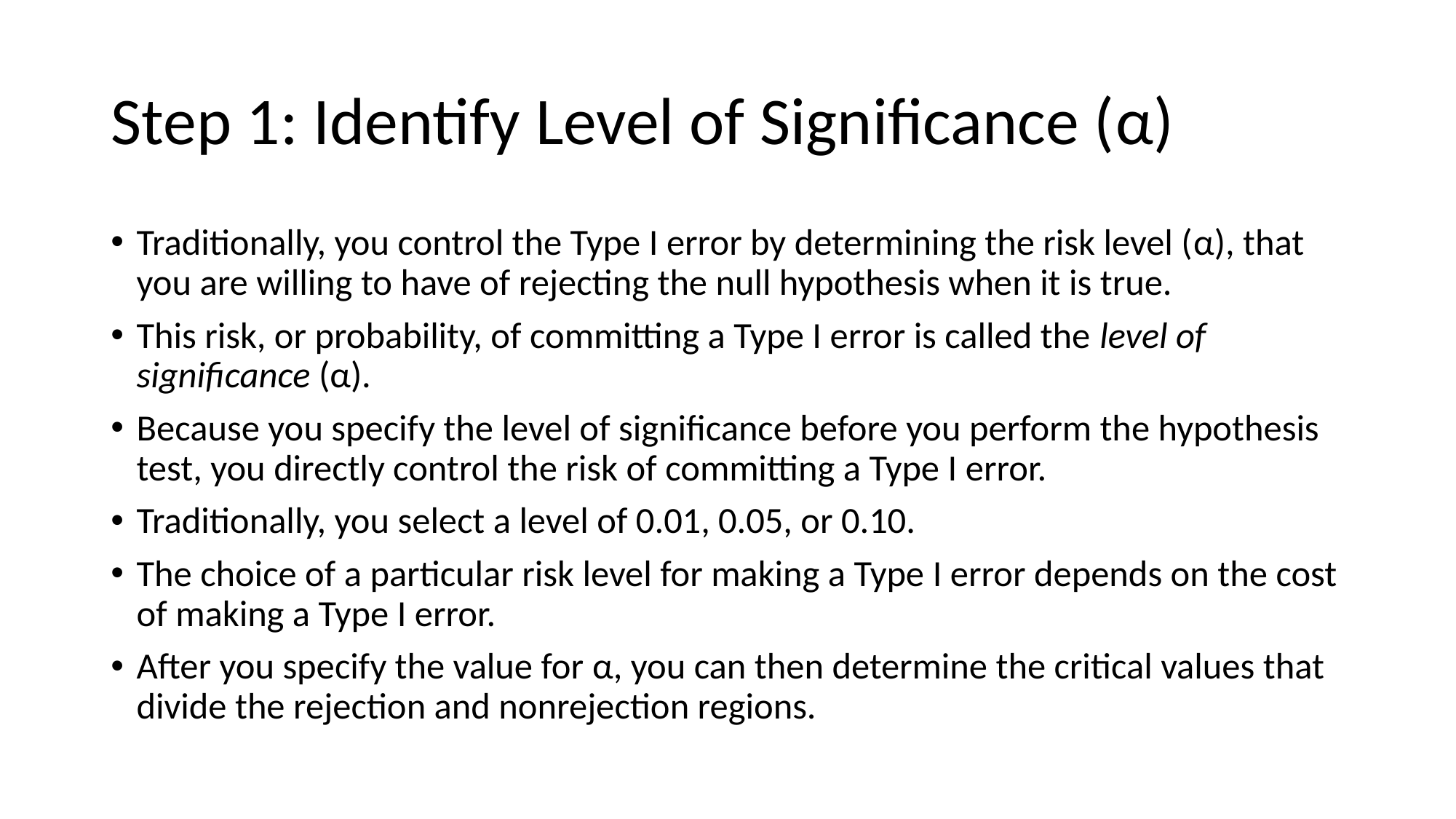

# Step 1: Identify Level of Significance (α)
Traditionally, you control the Type I error by determining the risk level (α), that you are willing to have of rejecting the null hypothesis when it is true.
This risk, or probability, of committing a Type I error is called the level of significance (α).
Because you specify the level of significance before you perform the hypothesis test, you directly control the risk of committing a Type I error.
Traditionally, you select a level of 0.01, 0.05, or 0.10.
The choice of a particular risk level for making a Type I error depends on the cost of making a Type I error.
After you specify the value for α, you can then determine the critical values that divide the rejection and nonrejection regions.